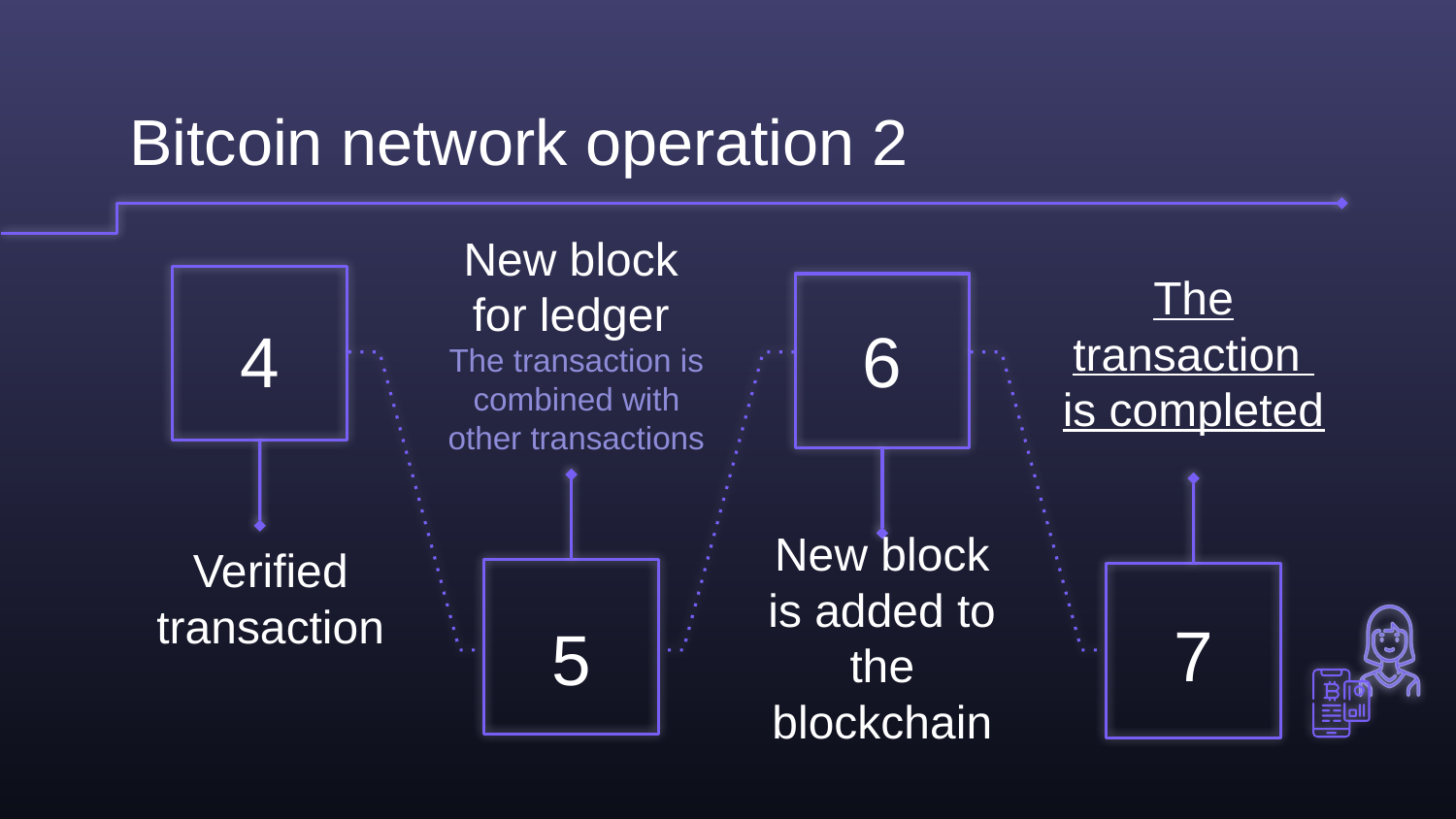

# Bitcoin network operation 2
New block for ledger
The
transaction
is completed

4
6
The transaction is combined with other transactions

Verified transaction
New block is added to the blockchain

7
5